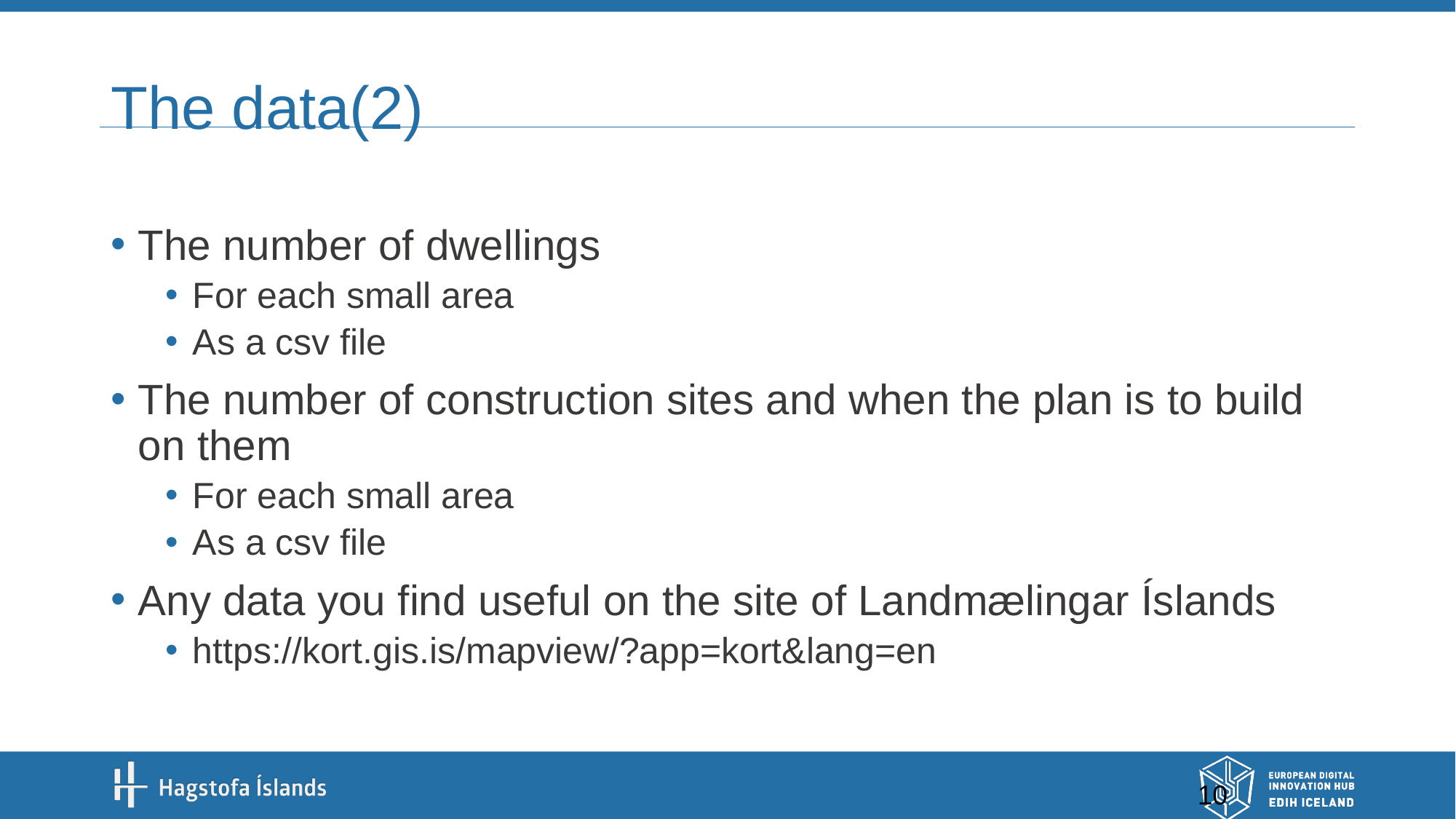

# The data(2)
The number of dwellings
For each small area
As a csv file
The number of construction sites and when the plan is to build on them
For each small area
As a csv file
Any data you find useful on the site of Landmælingar Íslands
https://kort.gis.is/mapview/?app=kort&lang=en

10